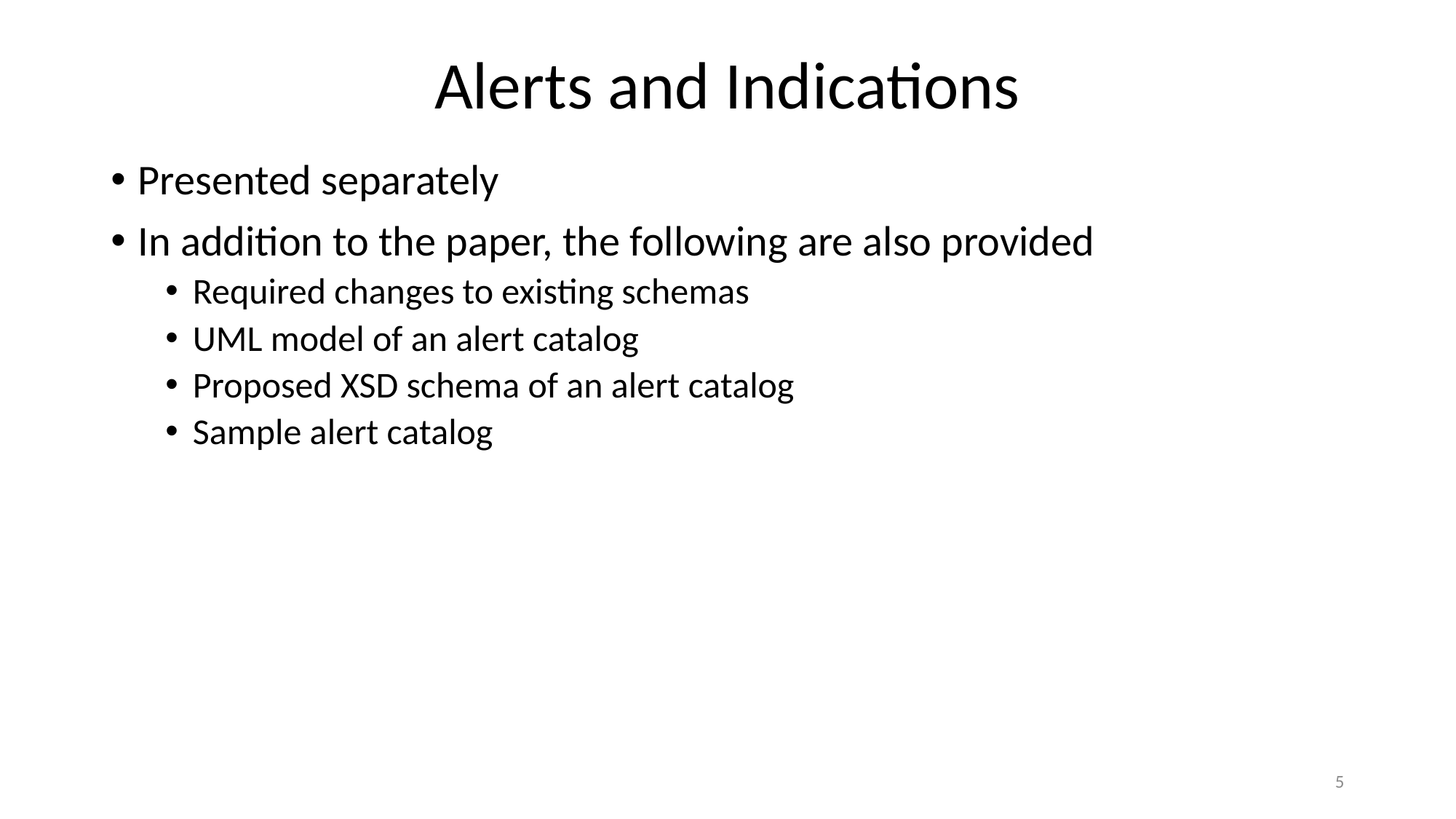

# Alerts and Indications
Presented separately
In addition to the paper, the following are also provided
Required changes to existing schemas
UML model of an alert catalog
Proposed XSD schema of an alert catalog
Sample alert catalog
5